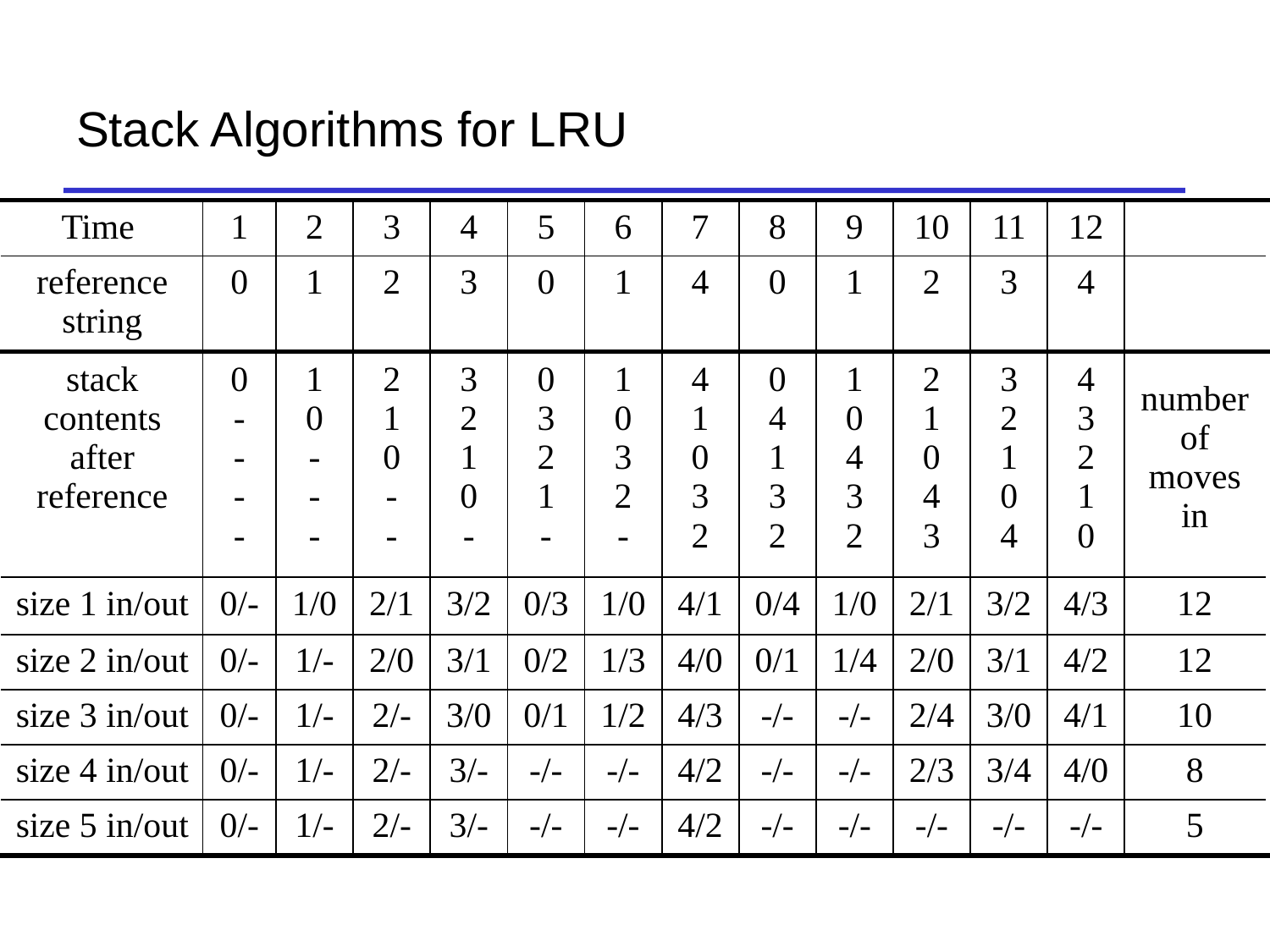

# Stack Algorithms for LRU
| Time | 1 | 2 | 3 | 4 | 5 | 6 | 7 | 8 | 9 | 10 | 11 | 12 |  |
| --- | --- | --- | --- | --- | --- | --- | --- | --- | --- | --- | --- | --- | --- |
| reference string | 0 | 1 | 2 | 3 | 0 | 1 | 4 | 0 | 1 | 2 | 3 | 4 |  |
| stack contents after reference | 0 - - - - | 1 0 - - - | 2 1 0 - - | 3 2 1 0 - | 0 3 2 1 - | 1 0 3 2 - | 4 1 0 3 2 | 0 4 1 3 2 | 1 0 4 3 2 | 2 1 0 4 3 | 3 2 1 0 4 | 4 3 2 1 0 | number of moves in |
| size 1 in/out | 0/- | 1/0 | 2/1 | 3/2 | 0/3 | 1/0 | 4/1 | 0/4 | 1/0 | 2/1 | 3/2 | 4/3 | 12 |
| size 2 in/out | 0/- | 1/- | 2/0 | 3/1 | 0/2 | 1/3 | 4/0 | 0/1 | 1/4 | 2/0 | 3/1 | 4/2 | 12 |
| size 3 in/out | 0/- | 1/- | 2/- | 3/0 | 0/1 | 1/2 | 4/3 | -/- | -/- | 2/4 | 3/0 | 4/1 | 10 |
| size 4 in/out | 0/- | 1/- | 2/- | 3/- | -/- | -/- | 4/2 | -/- | -/- | 2/3 | 3/4 | 4/0 | 8 |
| size 5 in/out | 0/- | 1/- | 2/- | 3/- | -/- | -/- | 4/2 | -/- | -/- | -/- | -/- | -/- | 5 |